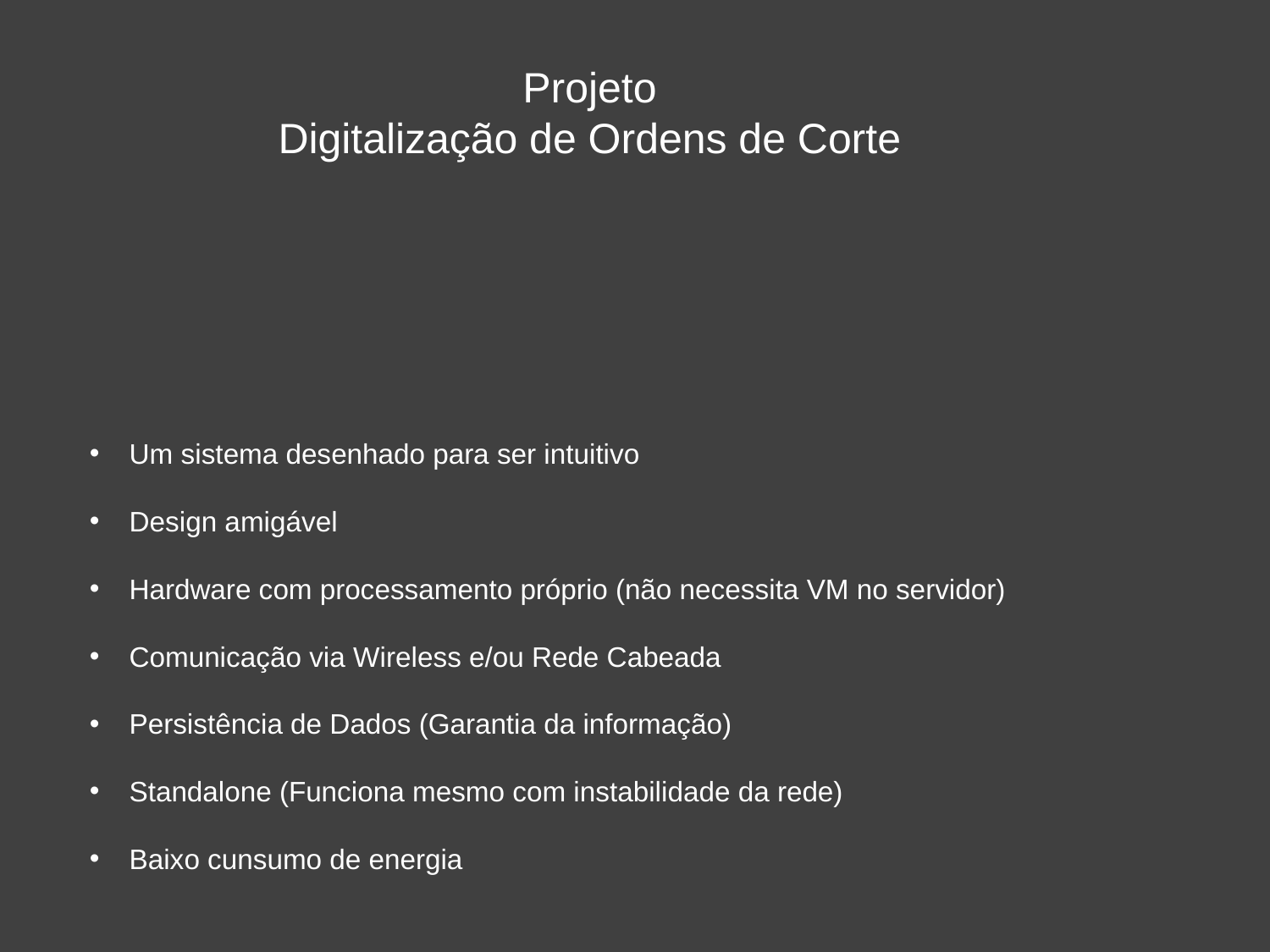

Projeto
Digitalização de Ordens de Corte
Um sistema desenhado para ser intuitivo
Design amigável
Hardware com processamento próprio (não necessita VM no servidor)
Comunicação via Wireless e/ou Rede Cabeada
Persistência de Dados (Garantia da informação)
Standalone (Funciona mesmo com instabilidade da rede)
Baixo cunsumo de energia